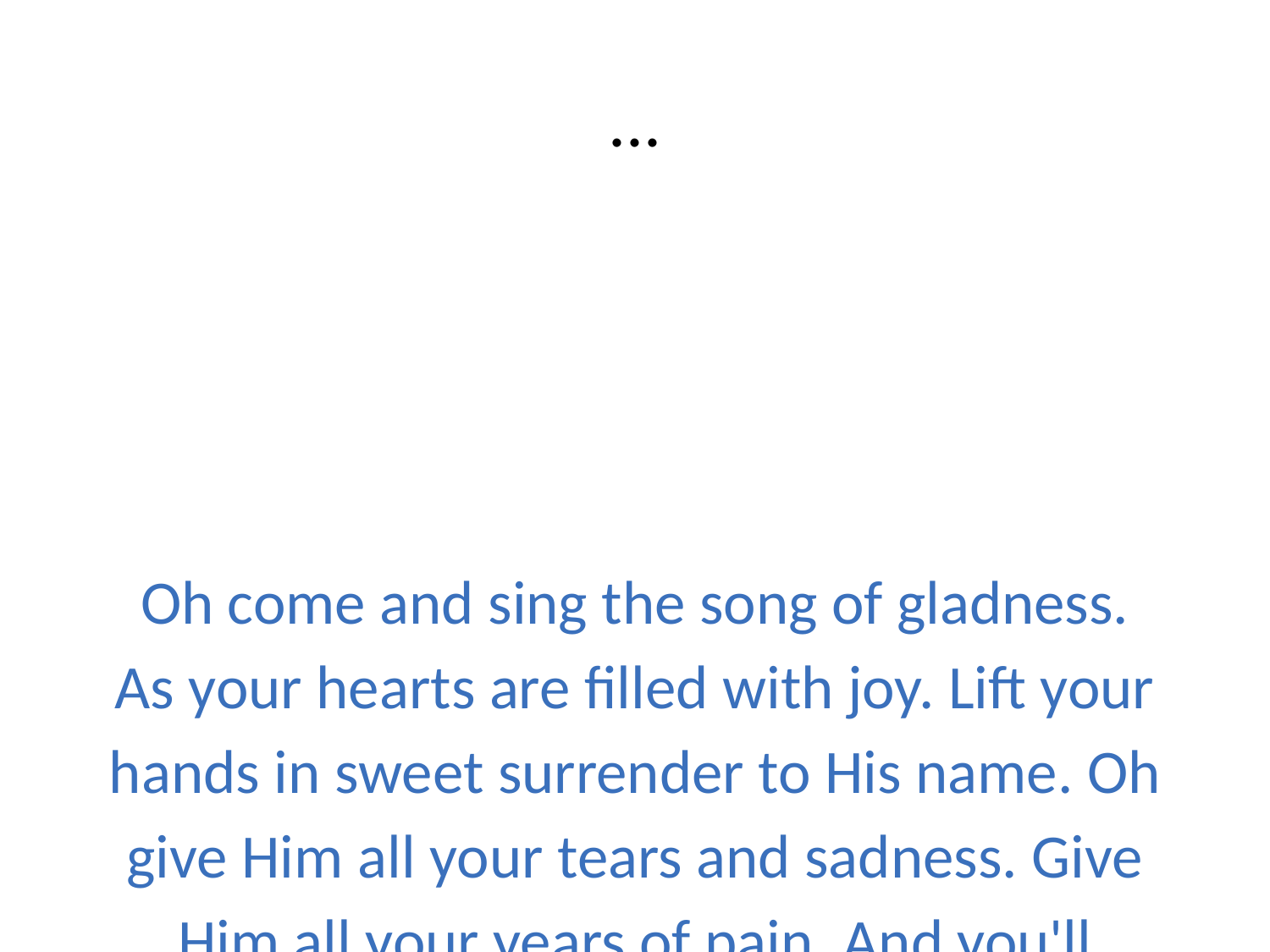

...

Oh come and sing the song of gladness. As your hearts are filled with joy. Lift your hands in sweet surrender to His name. Oh give Him all your tears and sadness. Give Him all your years of pain. And you'll enter into life in Jesus' name.